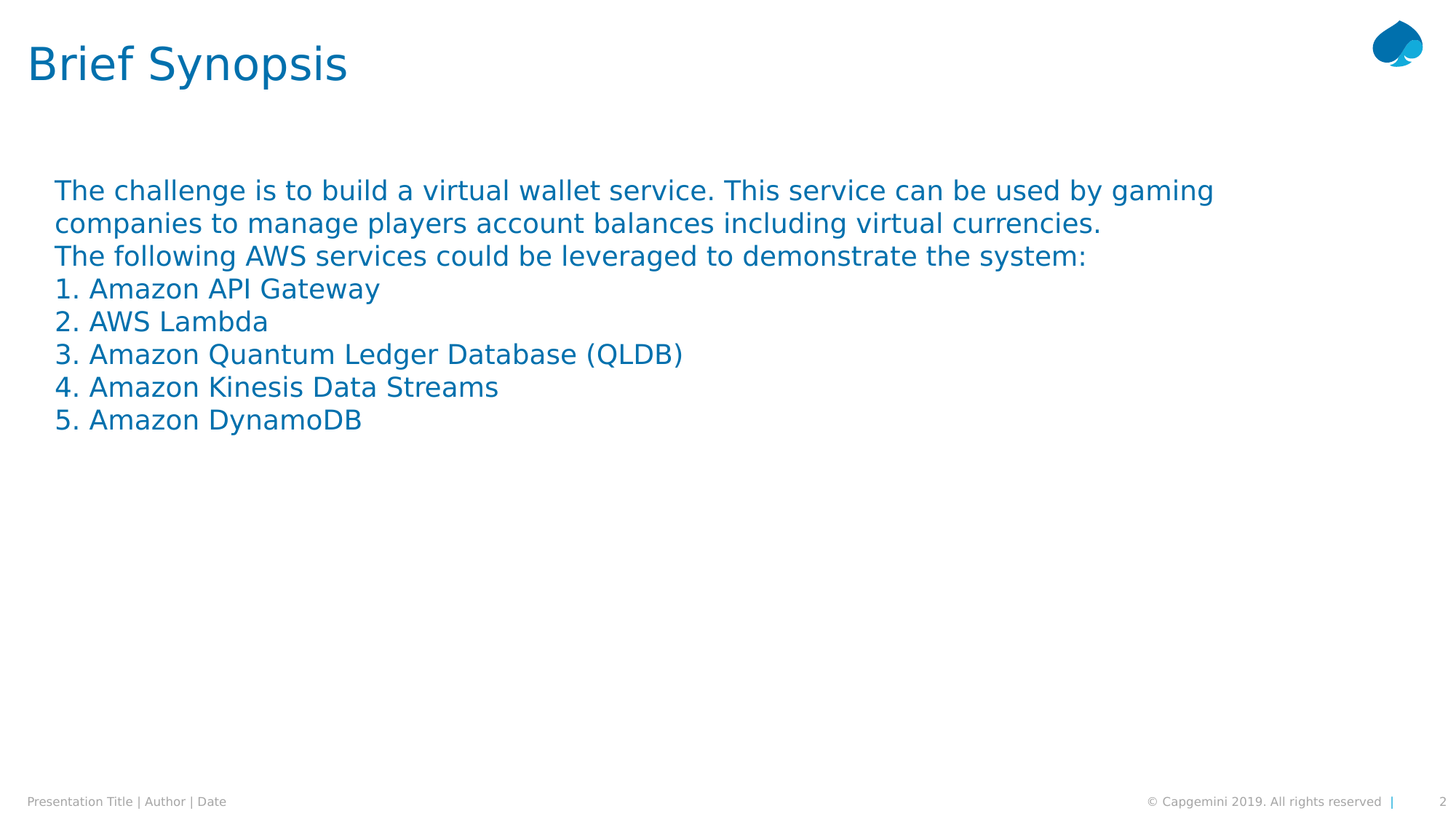

Brief Synopsis
The challenge is to build a virtual wallet service. This service can be used by gaming companies to manage players account balances including virtual currencies.
The following AWS services could be leveraged to demonstrate the system:
1. Amazon API Gateway
2. AWS Lambda
3. Amazon Quantum Ledger Database (QLDB)
4. Amazon Kinesis Data Streams
5. Amazon DynamoDB